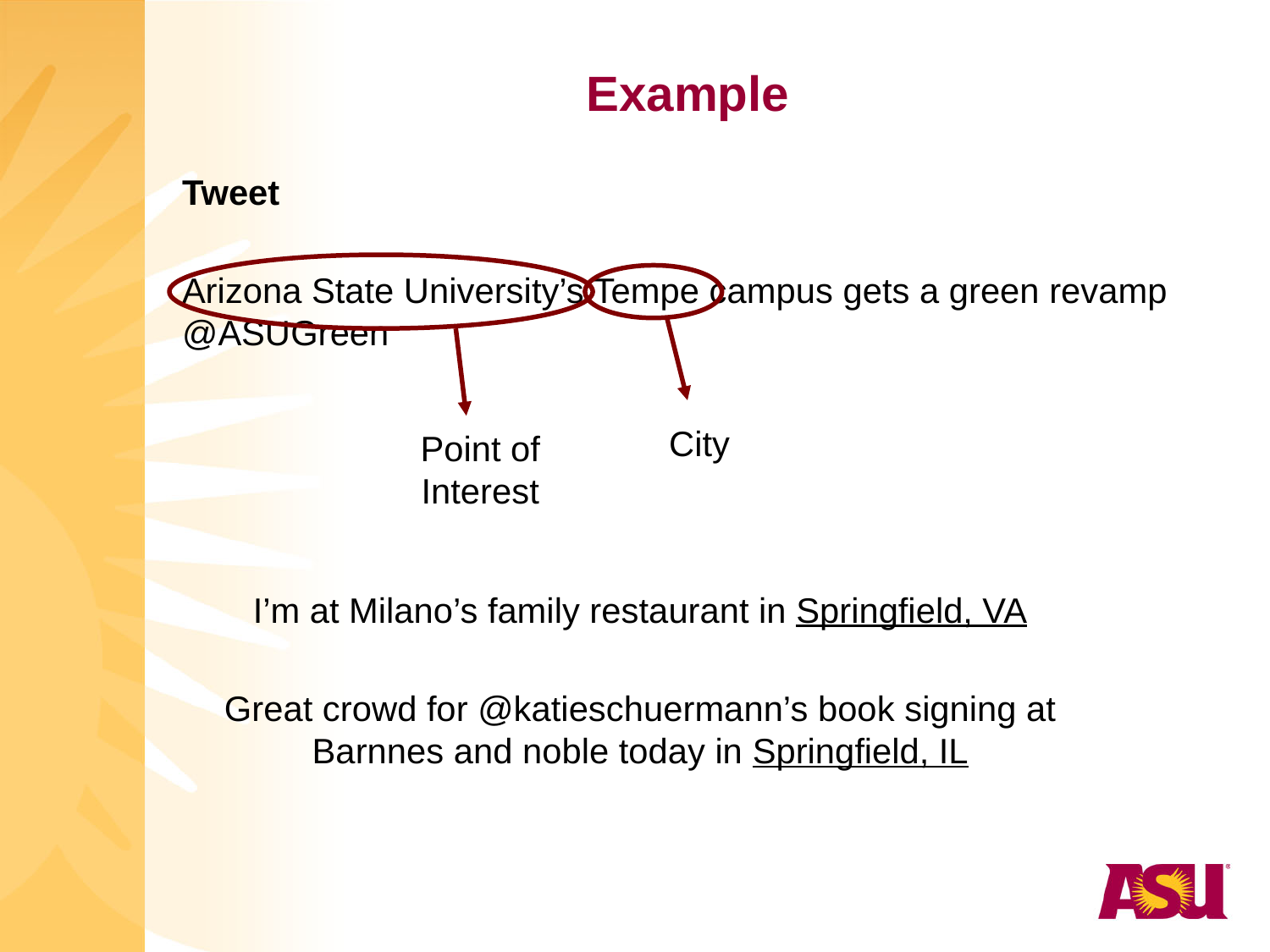

# Example
Tweet

Arizona State University’s Tempe campus gets a green revamp @ASUGreen

City
Point of Interest
I’m at Milano’s family restaurant in Springfield, VA

Great crowd for @katieschuermann’s book signing at Barnnes and noble today in Springfield, IL